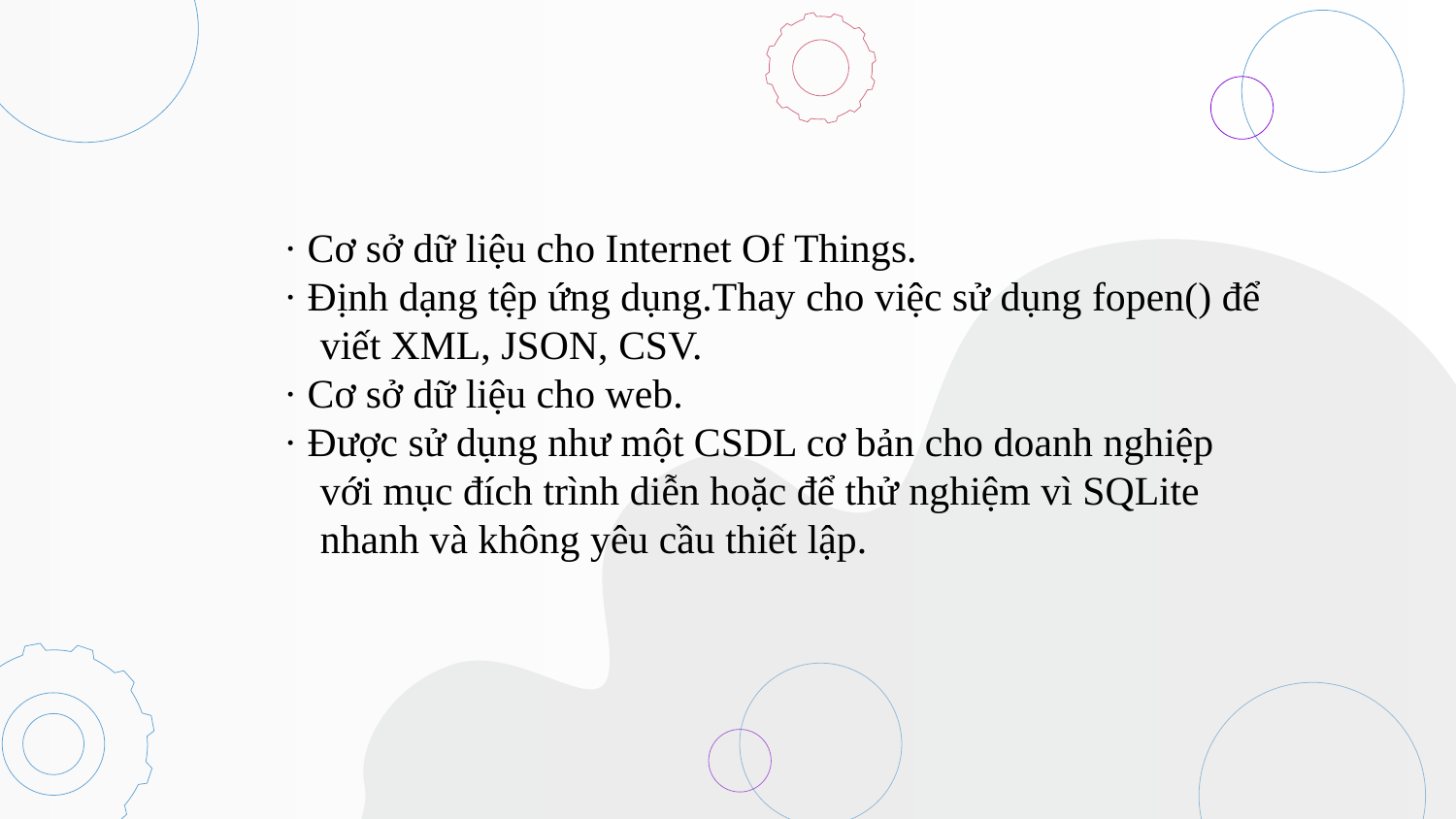

· Cơ sở dữ liệu cho Internet Of Things.
· Định dạng tệp ứng dụng.Thay cho việc sử dụng fopen() để viết XML, JSON, CSV.
· Cơ sở dữ liệu cho web.
· Được sử dụng như một CSDL cơ bản cho doanh nghiệp với mục đích trình diễn hoặc để thử nghiệm vì SQLite nhanh và không yêu cầu thiết lập.